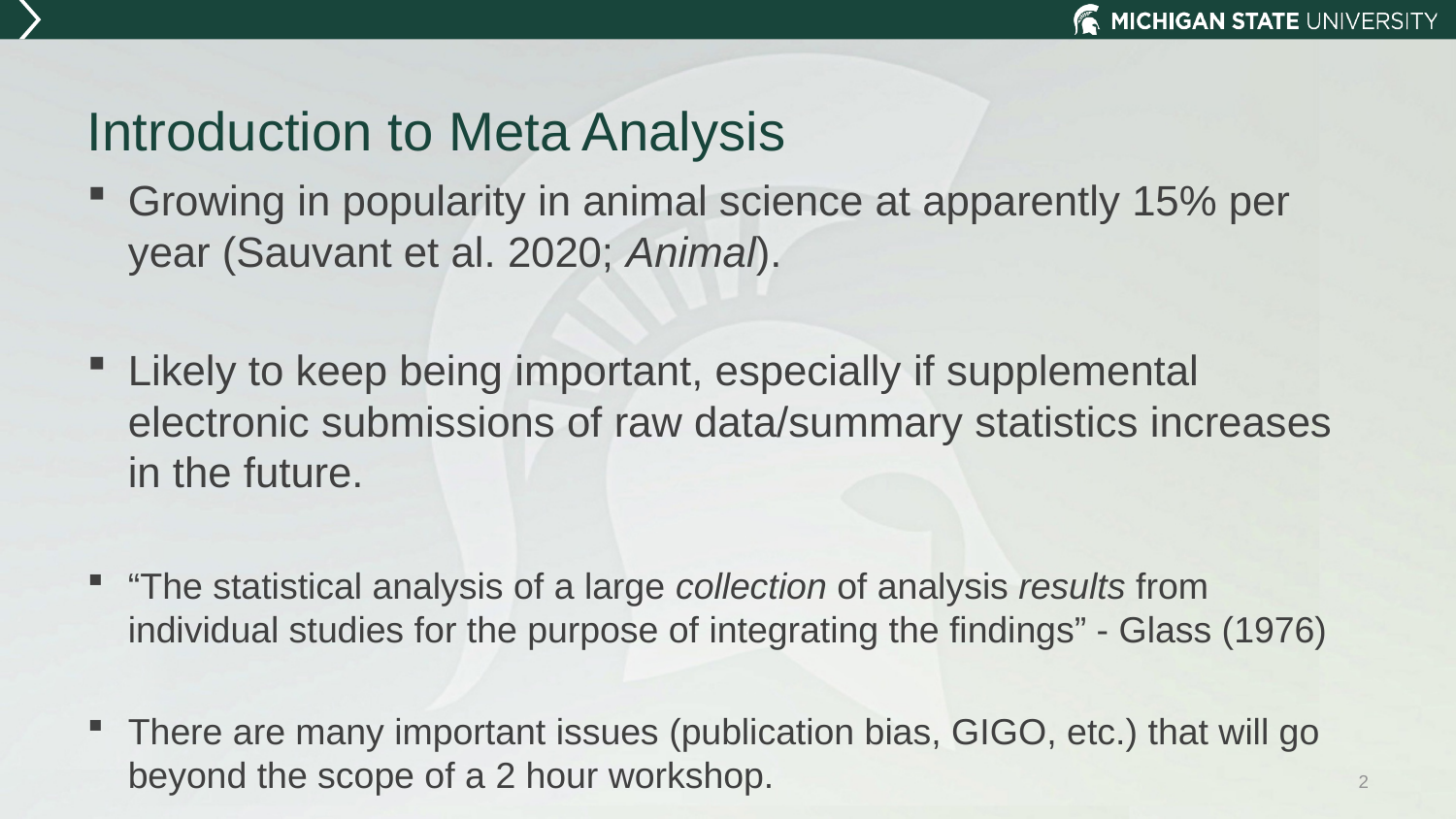

# Introduction to Meta Analysis
Growing in popularity in animal science at apparently 15% per year (Sauvant et al. 2020; Animal).

Likely to keep being important, especially if supplemental electronic submissions of raw data/summary statistics increases in the future.

“The statistical analysis of a large collection of analysis results from individual studies for the purpose of integrating the findings” - Glass (1976)

There are many important issues (publication bias, GIGO, etc.) that will go beyond the scope of a 2 hour workshop.
2